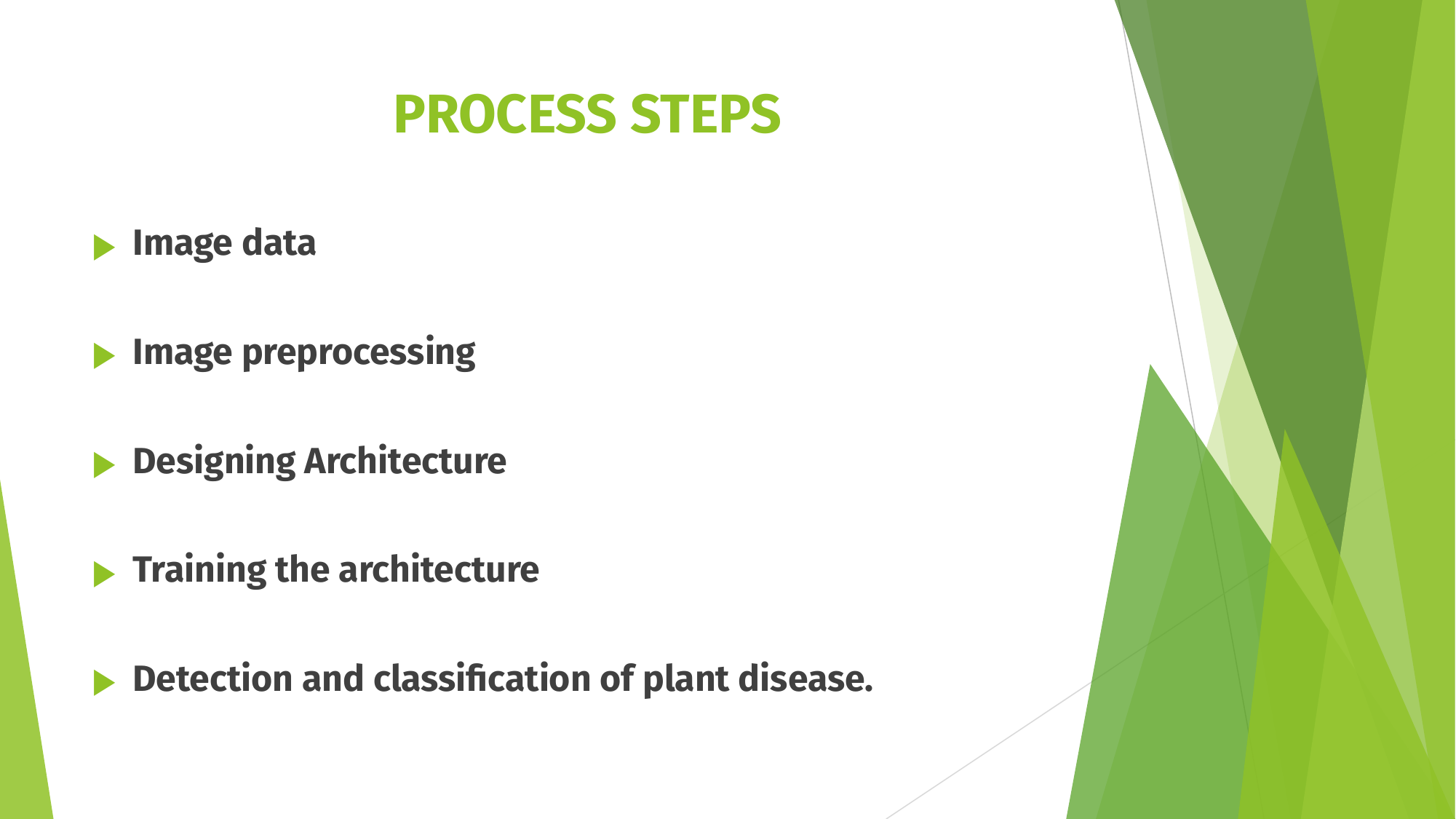

# PROCESS STEPS

Image data

Image preprocessing

Designing Architecture

Training the architecture

Detection and classification of plant disease.